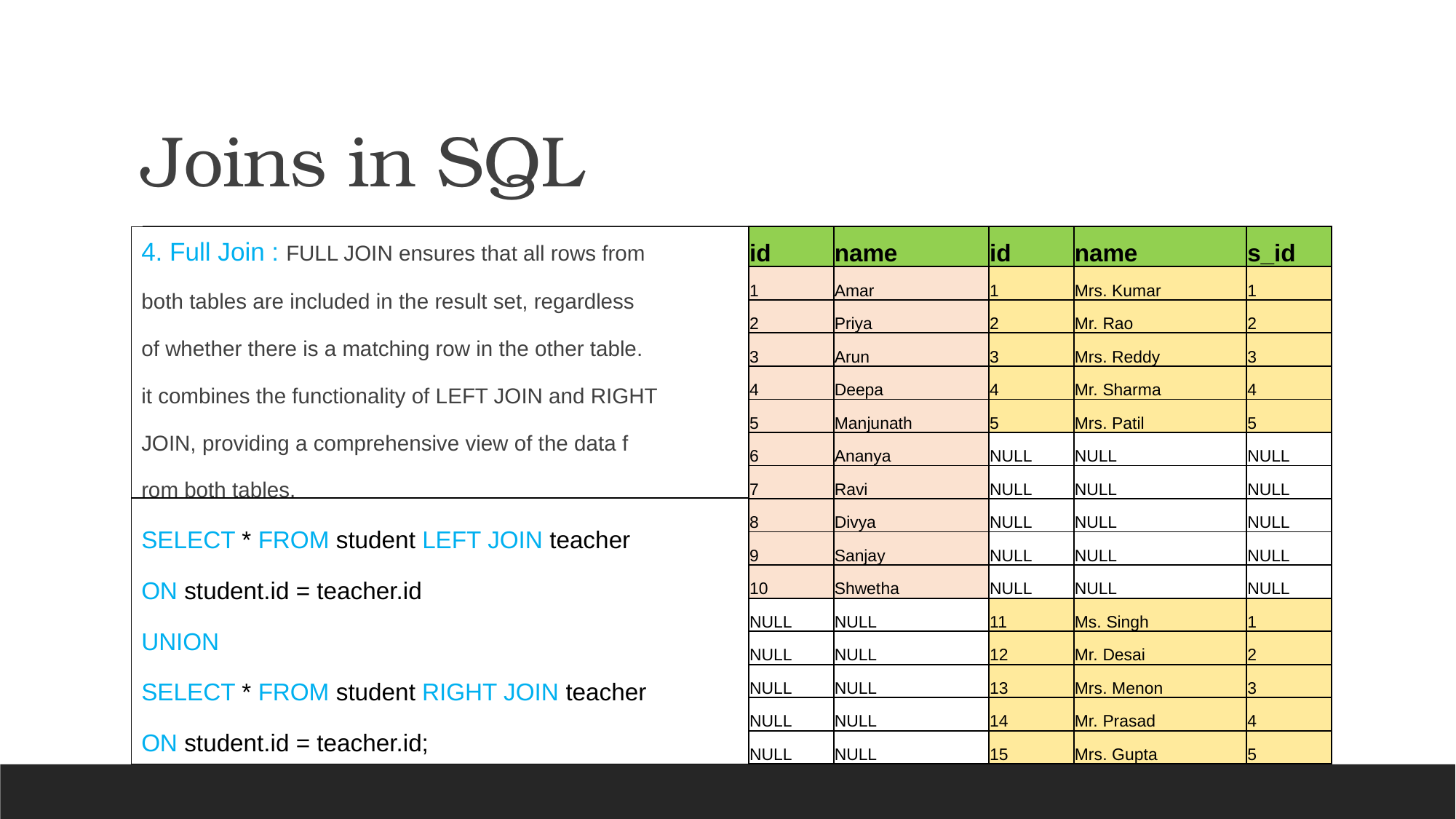

# Joins in SQL
4. Full Join : FULL JOIN ensures that all rows from
both tables are included in the result set, regardless
of whether there is a matching row in the other table.
it combines the functionality of LEFT JOIN and RIGHT
JOIN, providing a comprehensive view of the data f
rom both tables.
SELECT * FROM student LEFT JOIN teacher
ON student.id = teacher.id
UNION
SELECT * FROM student RIGHT JOIN teacher
ON student.id = teacher.id;
| id | name | id | name | s\_id |
| --- | --- | --- | --- | --- |
| 1 | Amar | 1 | Mrs. Kumar | 1 |
| 2 | Priya | 2 | Mr. Rao | 2 |
| 3 | Arun | 3 | Mrs. Reddy | 3 |
| 4 | Deepa | 4 | Mr. Sharma | 4 |
| 5 | Manjunath | 5 | Mrs. Patil | 5 |
| 6 | Ananya | NULL | NULL | NULL |
| 7 | Ravi | NULL | NULL | NULL |
| 8 | Divya | NULL | NULL | NULL |
| 9 | Sanjay | NULL | NULL | NULL |
| 10 | Shwetha | NULL | NULL | NULL |
| NULL | NULL | 11 | Ms. Singh | 1 |
| NULL | NULL | 12 | Mr. Desai | 2 |
| NULL | NULL | 13 | Mrs. Menon | 3 |
| NULL | NULL | 14 | Mr. Prasad | 4 |
| NULL | NULL | 15 | Mrs. Gupta | 5 |